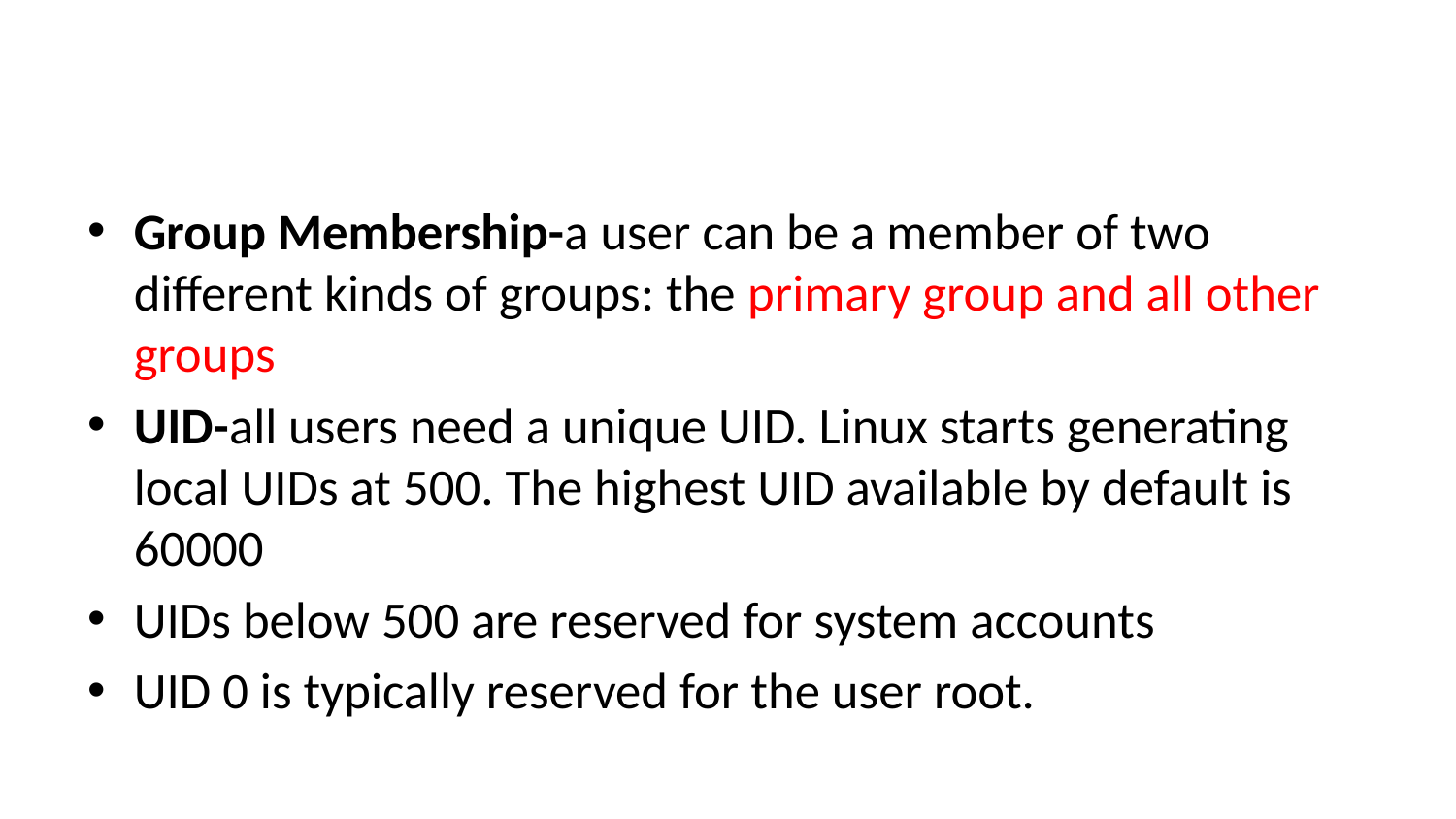

#
Group Membership-a user can be a member of two different kinds of groups: the primary group and all other groups
UID-all users need a unique UID. Linux starts generating local UIDs at 500. The highest UID available by default is 60000
UIDs below 500 are reserved for system accounts
UID 0 is typically reserved for the user root.